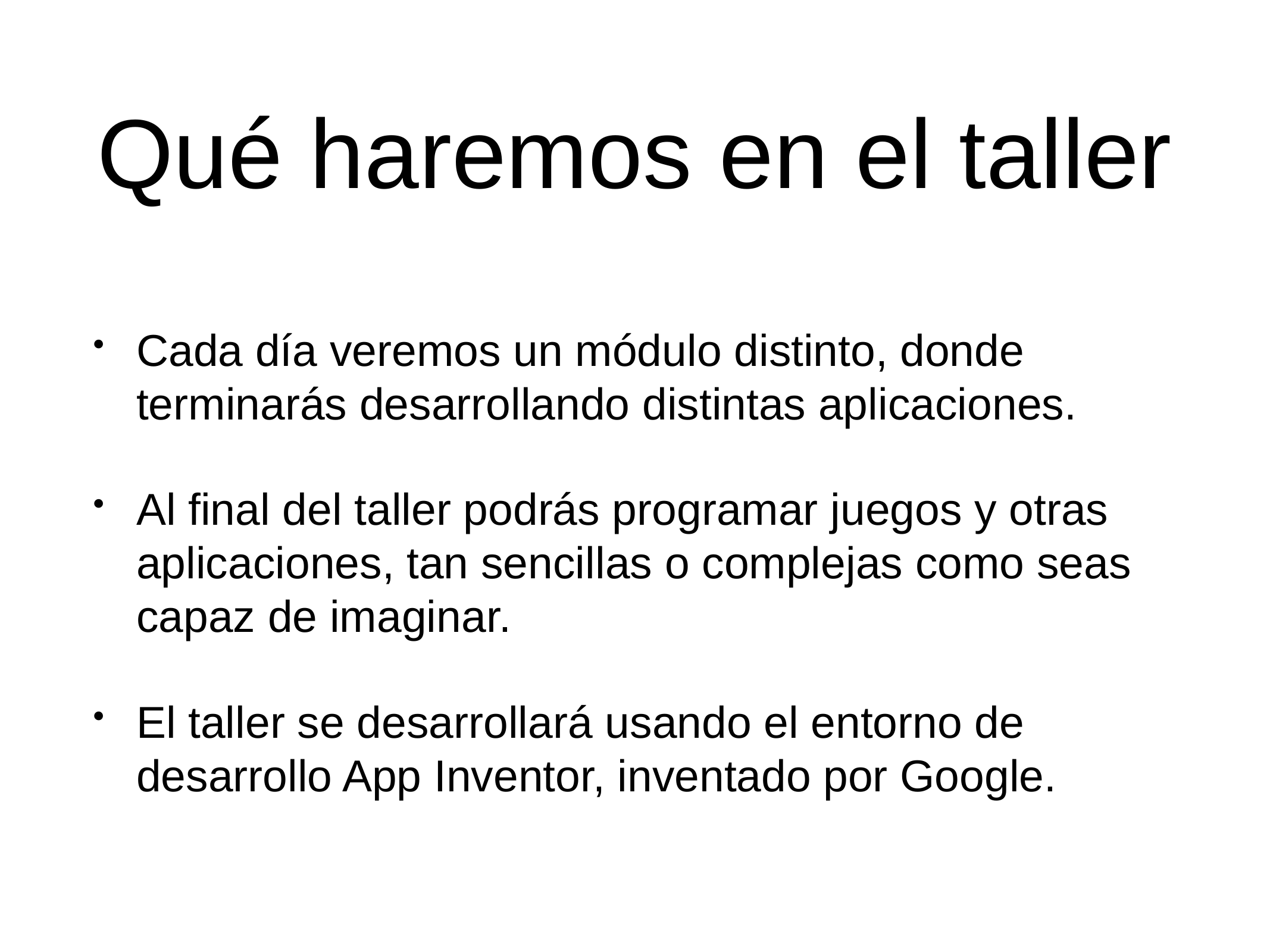

# Qué haremos en el taller
Cada día veremos un módulo distinto, donde terminarás desarrollando distintas aplicaciones.
Al final del taller podrás programar juegos y otras aplicaciones, tan sencillas o complejas como seas capaz de imaginar.
El taller se desarrollará usando el entorno de desarrollo App Inventor, inventado por Google.